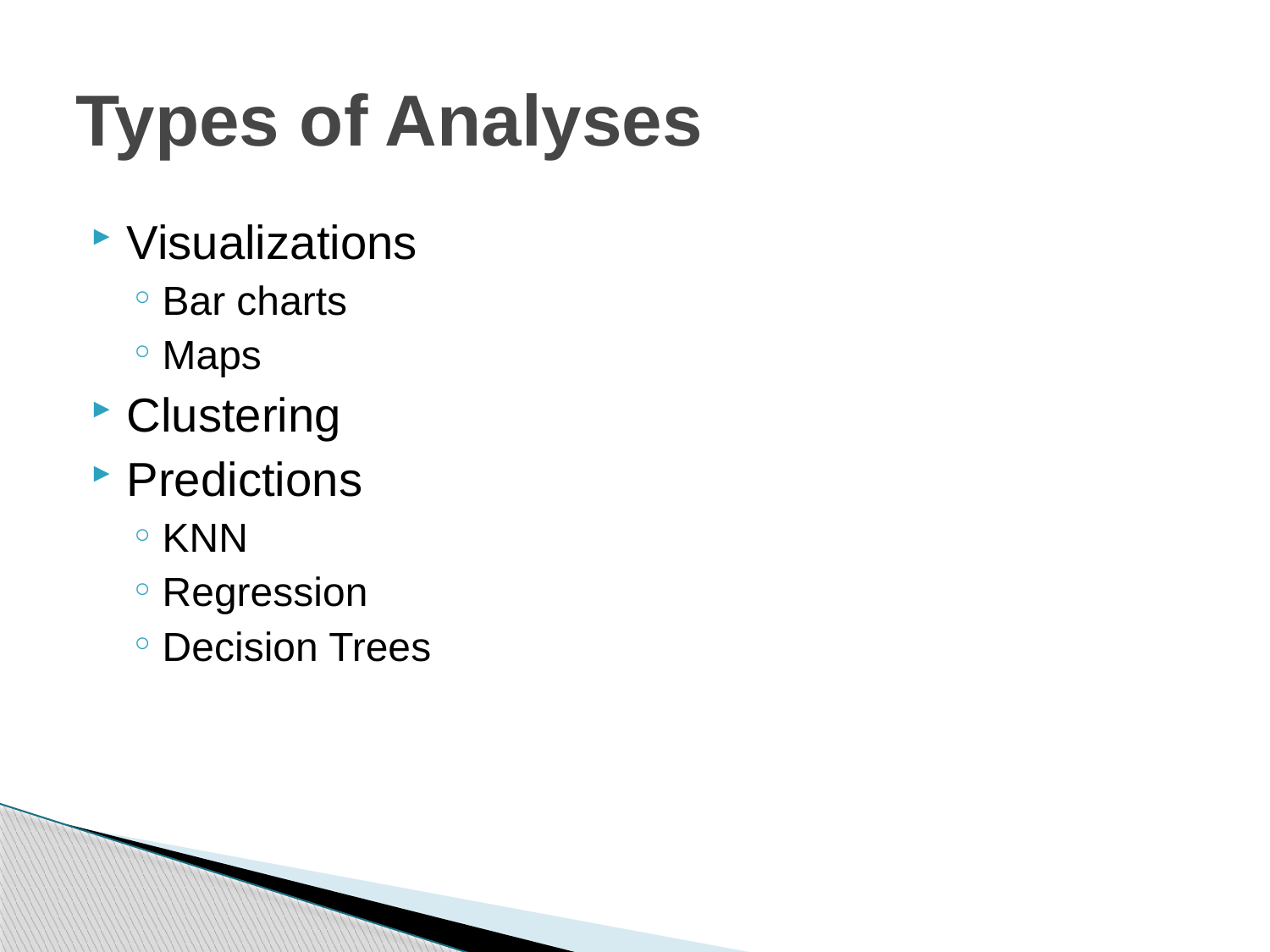

# Types of Analyses
Visualizations
Bar charts
Maps
Clustering
Predictions
KNN
Regression
Decision Trees